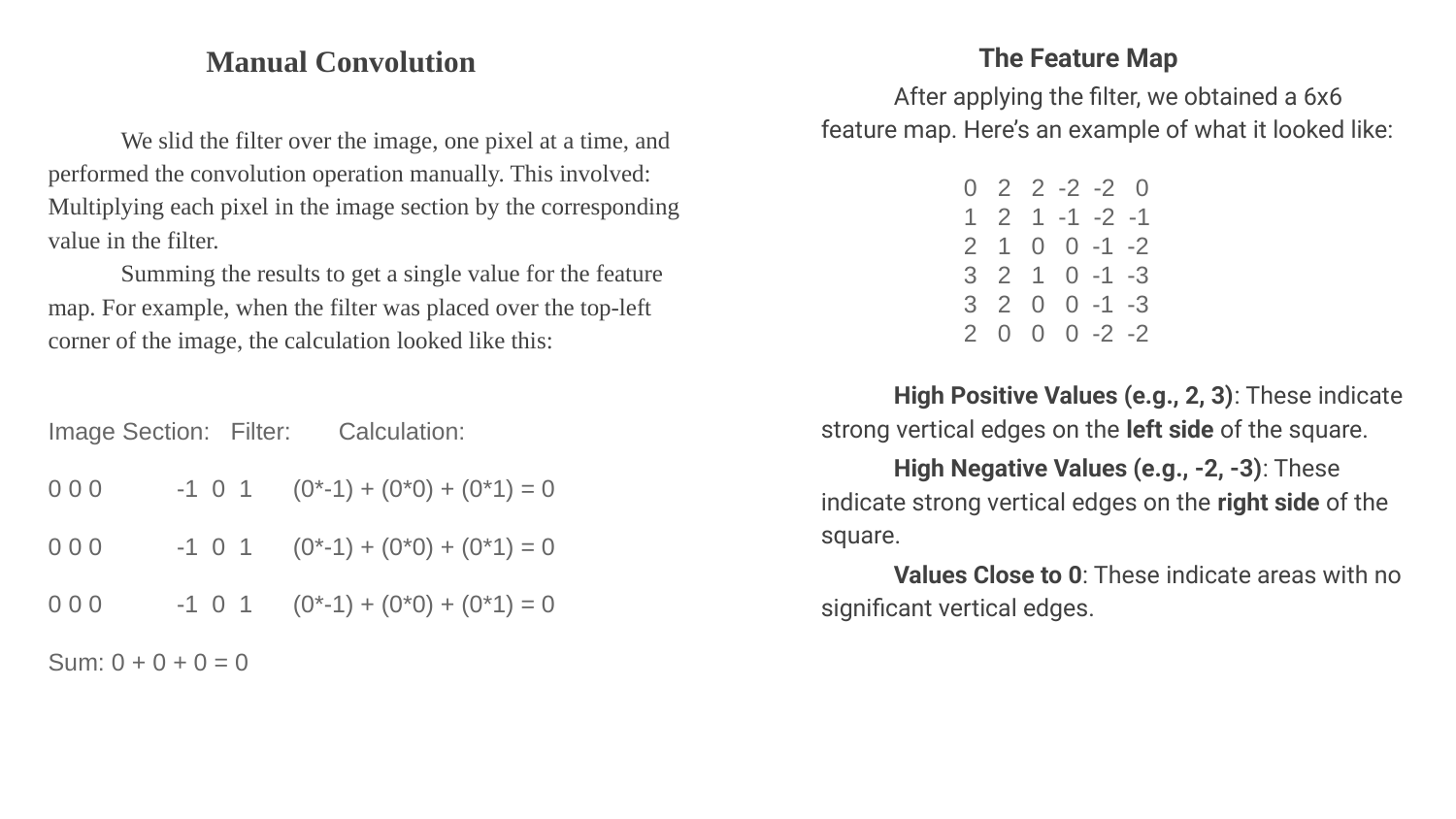

Manual Convolution

We slid the filter over the image, one pixel at a time, and performed the convolution operation manually. This involved:
Multiplying each pixel in the image section by the corresponding value in the filter.
Summing the results to get a single value for the feature map. For example, when the filter was placed over the top-left corner of the image, the calculation looked like this:

Image Section:   Filter:       Calculation:
0 0 0           -1  0  1      (0*-1) + (0*0) + (0*1) = 0
0 0 0           -1  0  1      (0*-1) + (0*0) + (0*1) = 0
0 0 0           -1  0  1      (0*-1) + (0*0) + (0*1) = 0
Sum: 0 + 0 + 0 = 0

                          The Feature Map
After applying the filter, we obtained a 6x6 feature map. Here’s an example of what it looked like:

                     0   2   2  -2  -2   0
                     1   2   1  -1  -2  -1
                     2   1   0   0  -1  -2
                     3   2   1   0  -1  -3
                     3   2   0   0  -1  -3
                     2   0   0   0  -2  -2

High Positive Values (e.g., 2, 3): These indicate strong vertical edges on the left side of the square.
High Negative Values (e.g., -2, -3): These indicate strong vertical edges on the right side of the square.
Values Close to 0: These indicate areas with no significant vertical edges.